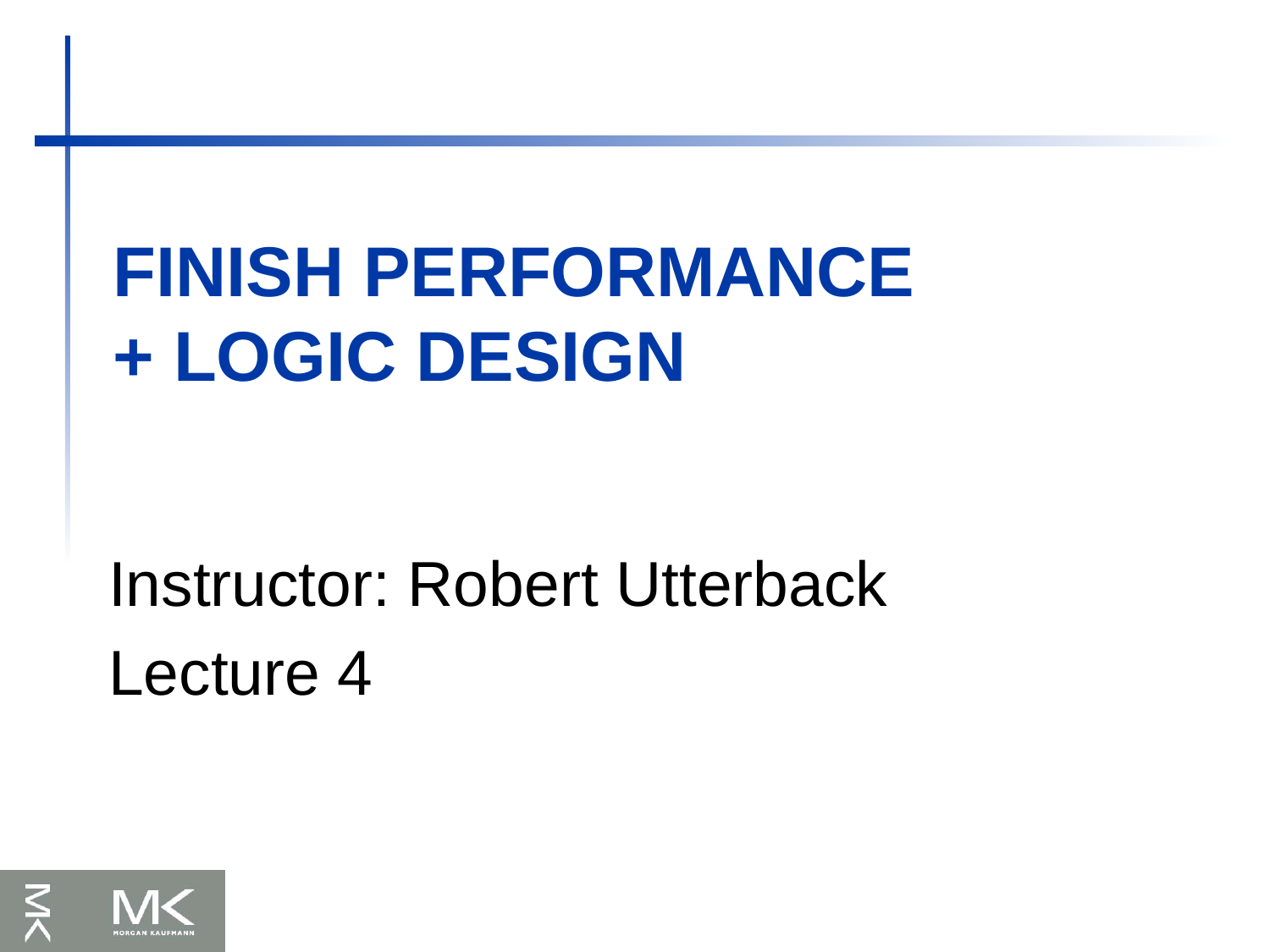

# Finish Performance + Logic Design
Instructor: Robert Utterback
Lecture 4